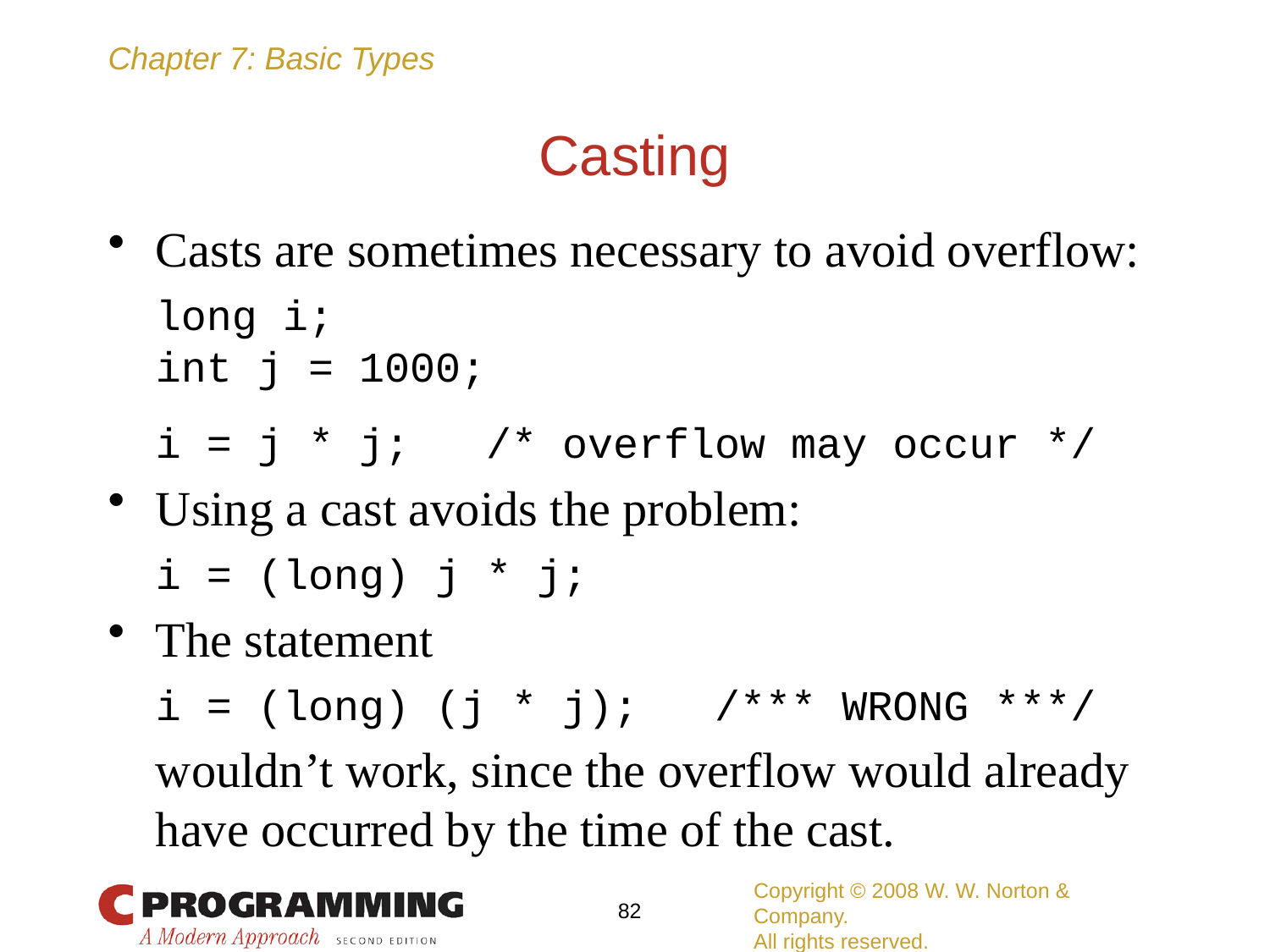

# Casting
Casts are sometimes necessary to avoid overflow:
	long i;
	int j = 1000;

	i = j * j;   /* overflow may occur */
Using a cast avoids the problem:
	i = (long) j * j;
The statement
	i = (long) (j * j);   /*** WRONG ***/
	wouldn’t work, since the overflow would already have occurred by the time of the cast.
Copyright © 2008 W. W. Norton & Company.
All rights reserved.
82